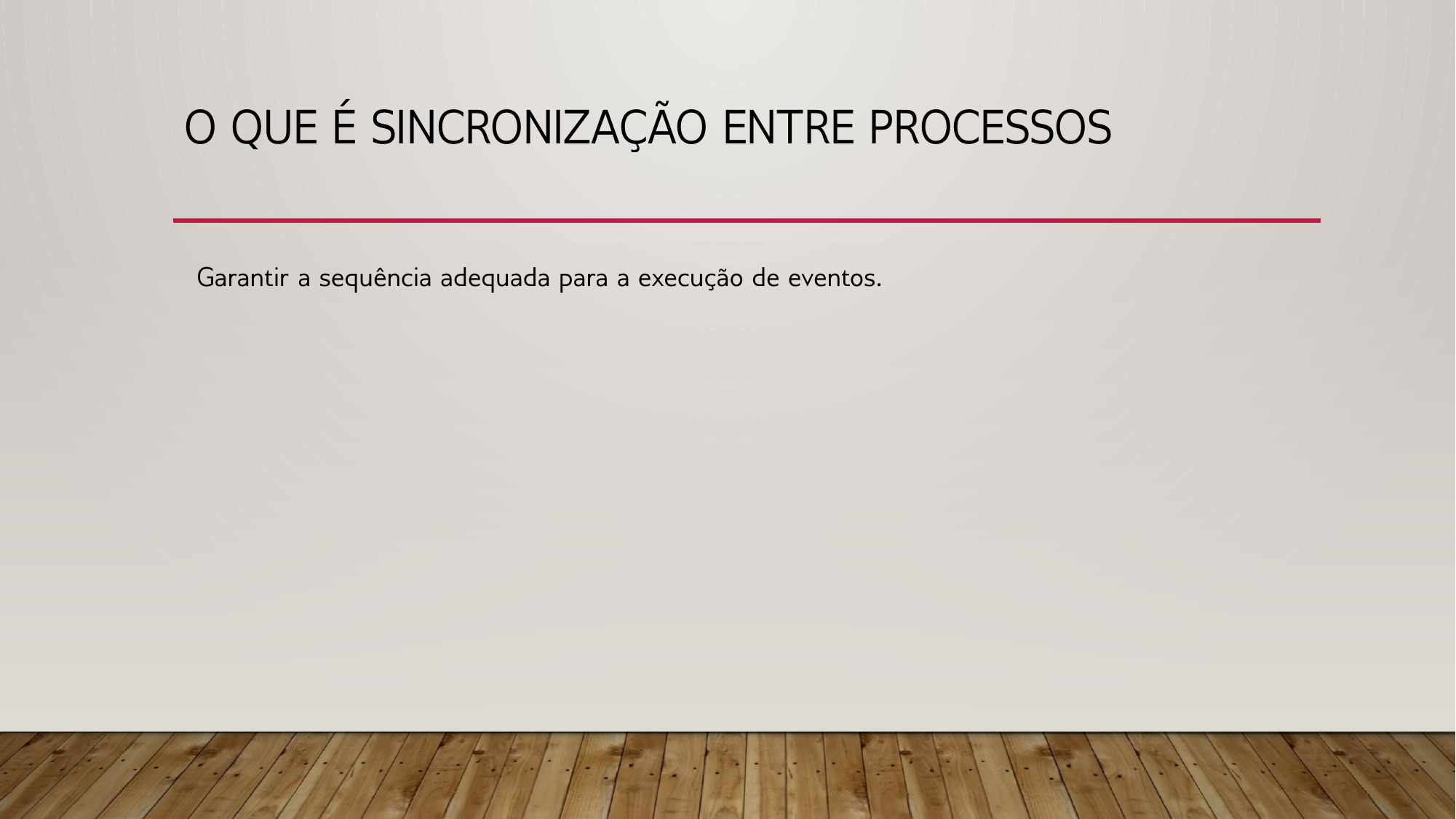

# O que é Sincronização entre processos

 Garantir a sequência adequada para a execução de eventos.